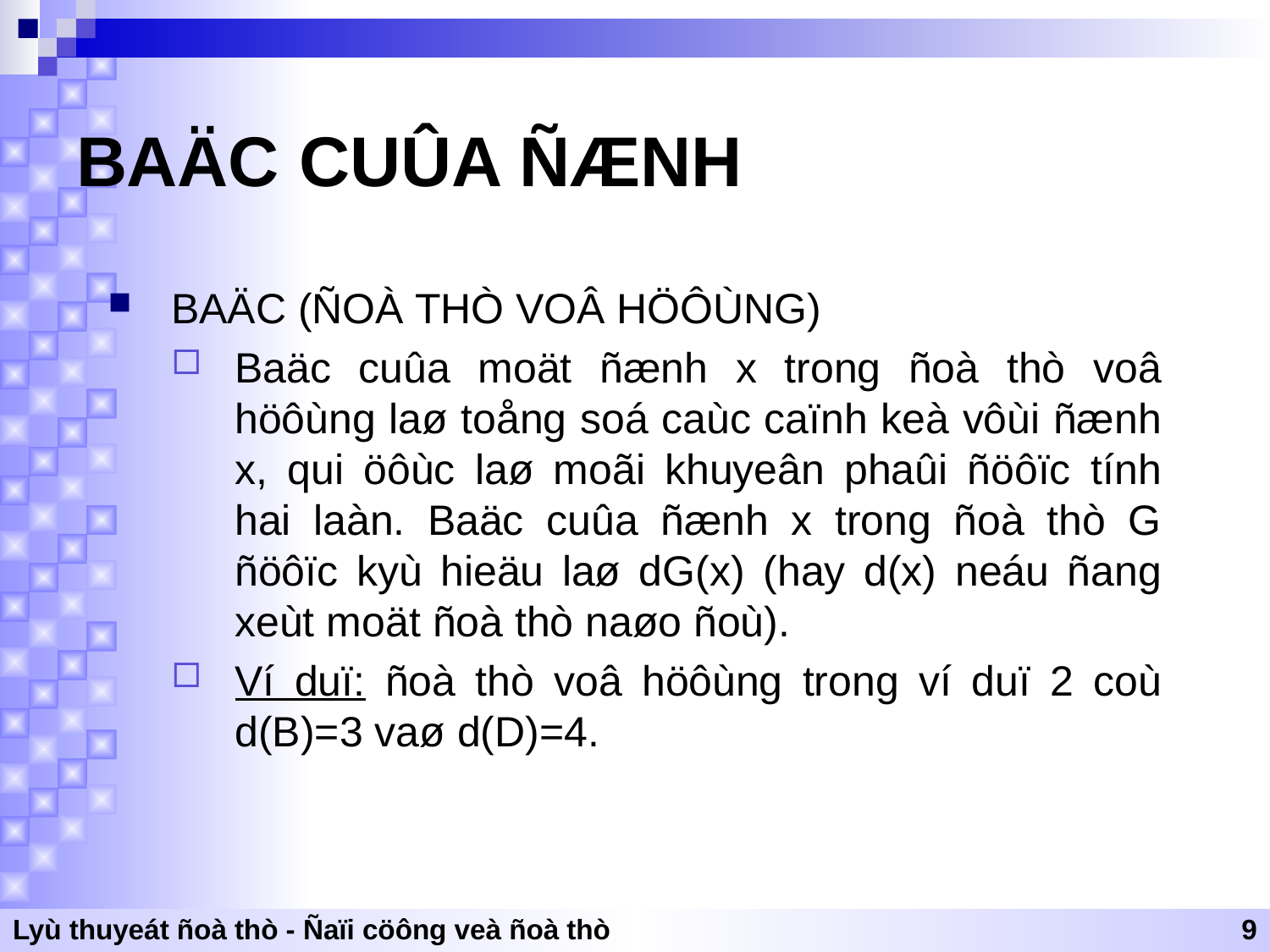

# BAÄC CUÛA ÑÆNH
BAÄC (ÑOÀ THÒ VOÂ HÖÔÙNG)
Baäc cuûa moät ñænh x trong ñoà thò voâ höôùng laø toång soá caùc caïnh keà vôùi ñænh x, qui öôùc laø moãi khuyeân phaûi ñöôïc tính hai laàn. Baäc cuûa ñænh x trong ñoà thò G ñöôïc kyù hieäu laø dG(x) (hay d(x) neáu ñang xeùt moät ñoà thò naøo ñoù).
Ví duï: ñoà thò voâ höôùng trong ví duï 2 coù d(B)=3 vaø d(D)=4.
Lyù thuyeát ñoà thò - Ñaïi cöông veà ñoà thò
9